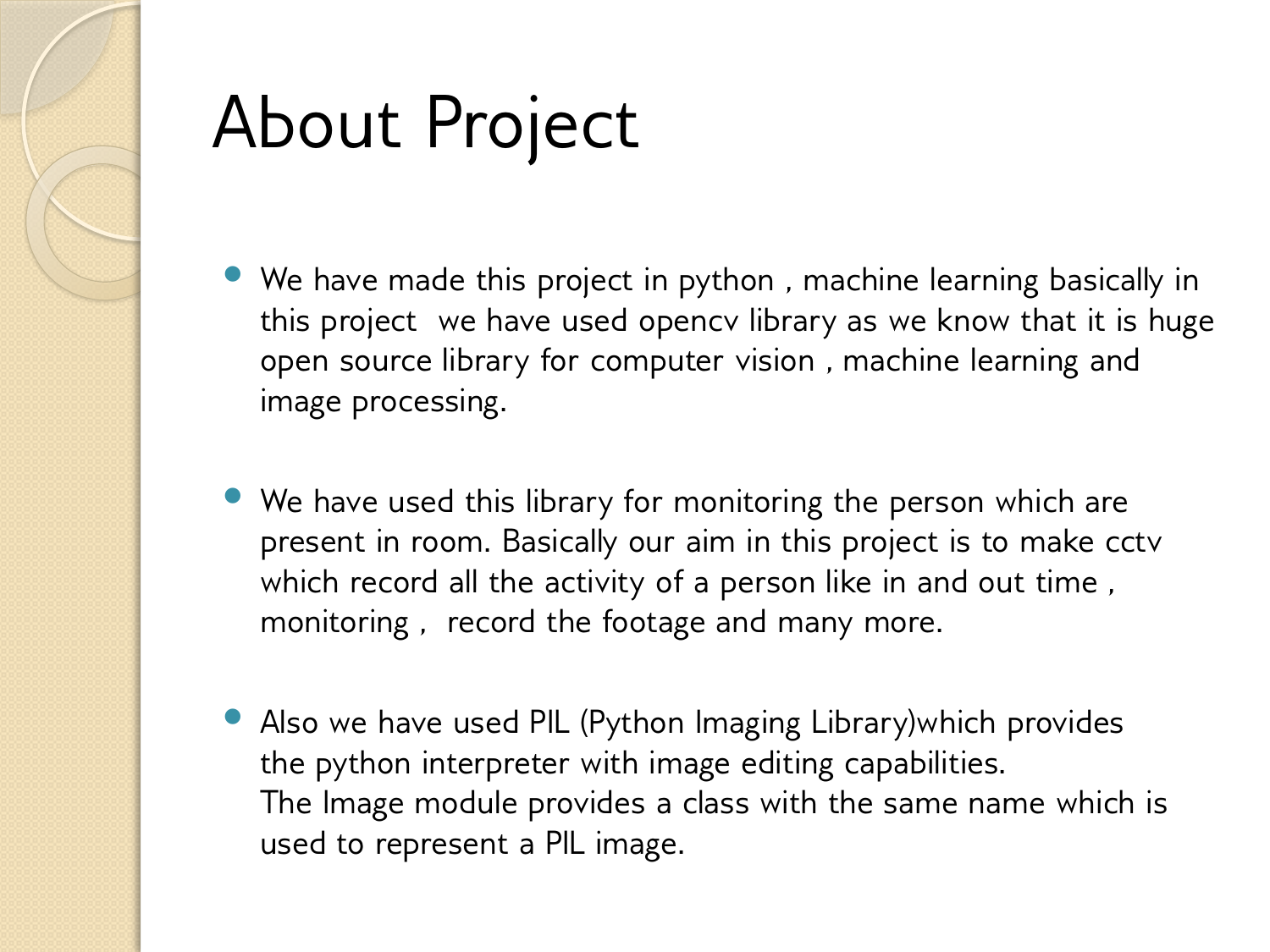

# About Project

We have made this project in python , machine learning basically in this project  we have used opencv library as we know that it is huge open source library for computer vision , machine learning and image processing.

We have used this library for monitoring the person which are present in room. Basically our aim in this project is to make cctv which record all the activity of a person like in and out time , monitoring ,  record the footage and many more.

Also we have used PIL (Python Imaging Library)which provides the python interpreter with image editing capabilities. The Image module provides a class with the same name which is used to represent a PIL image.